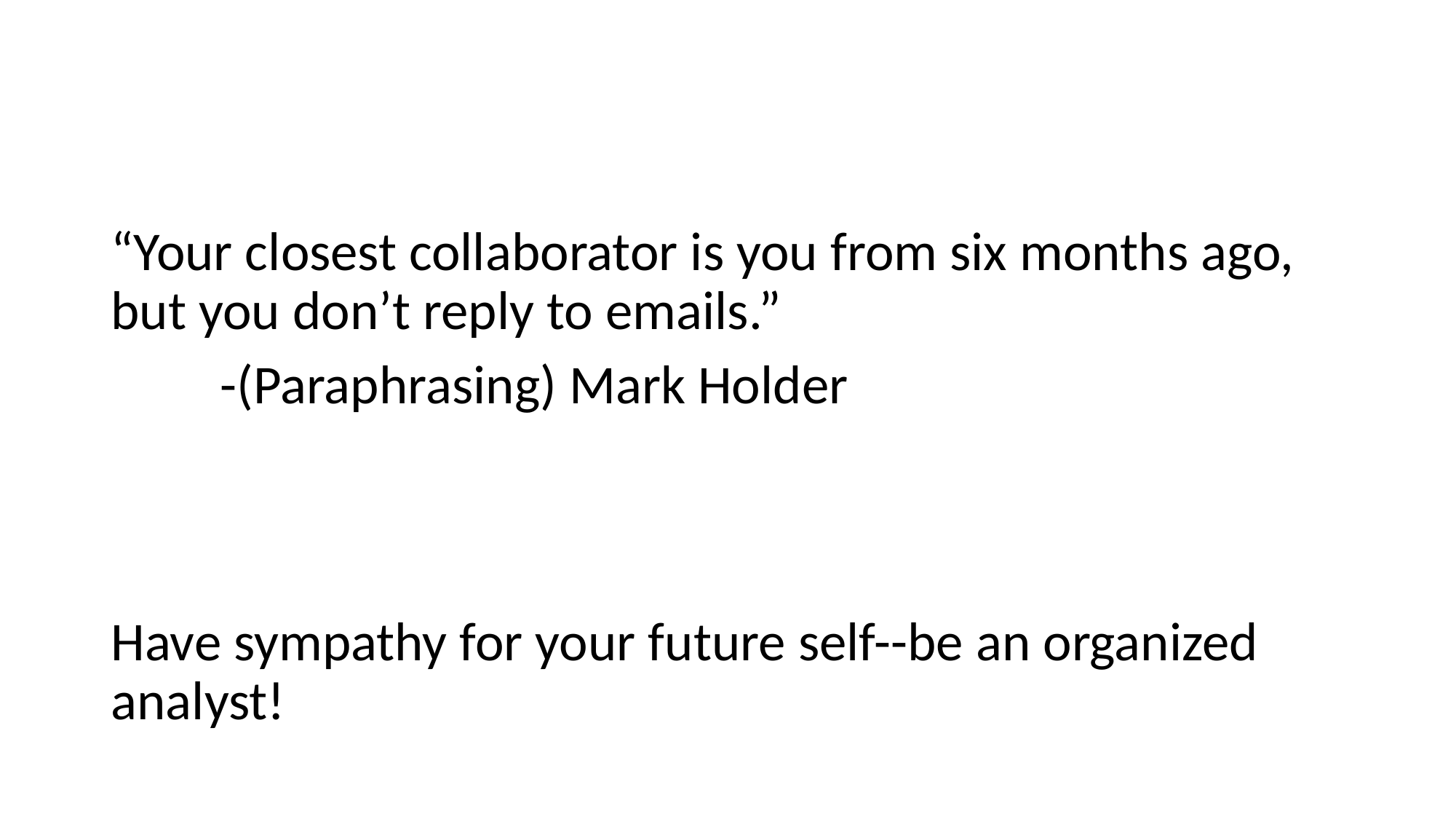

#
“Your closest collaborator is you from six months ago, but you don’t reply to emails.”
	-(Paraphrasing) Mark Holder

Have sympathy for your future self--be an organized analyst!